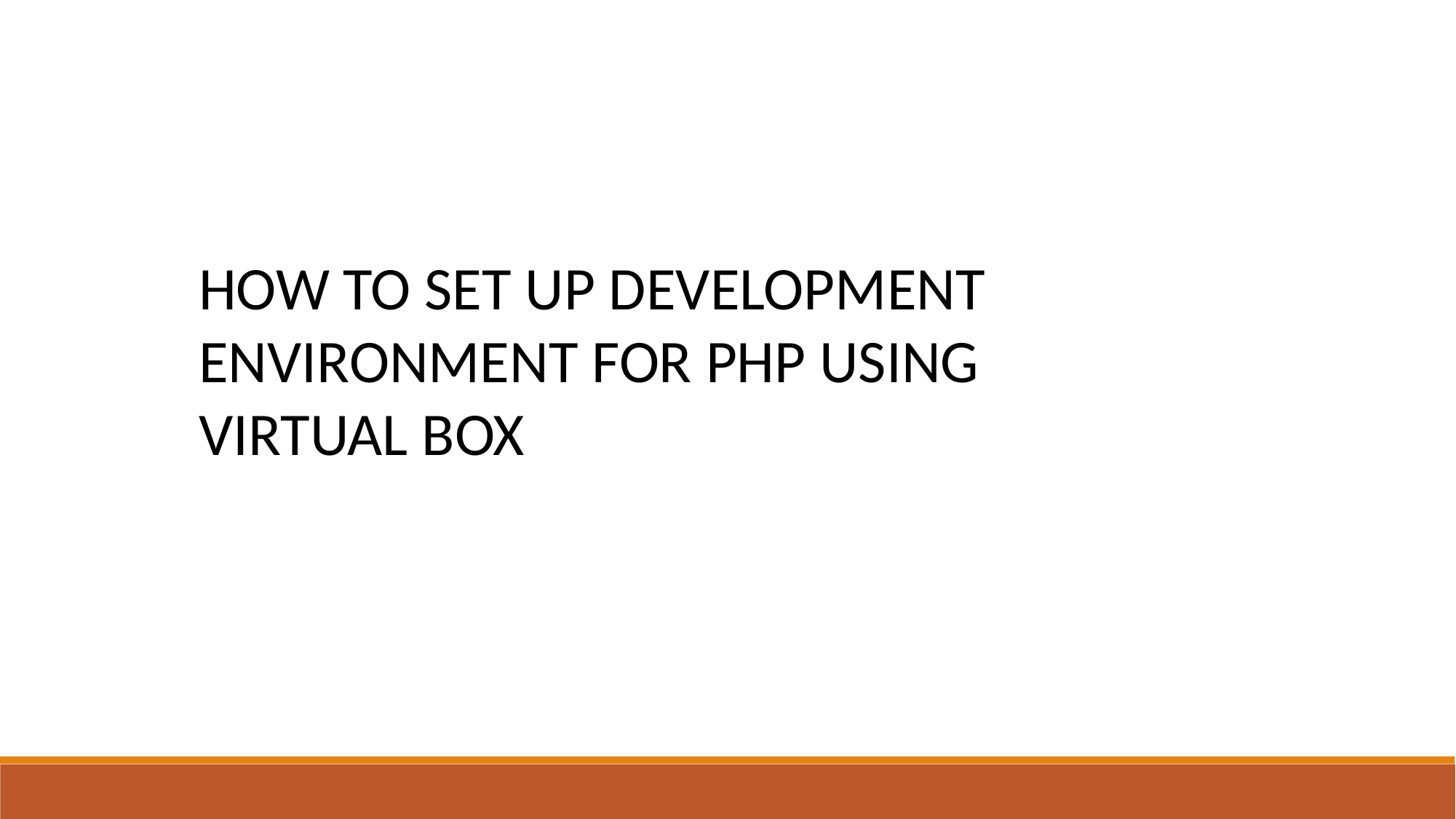

HOW TO SET UP DEVELOPMENT ENVIRONMENT FOR PHP USING VIRTUAL BOX